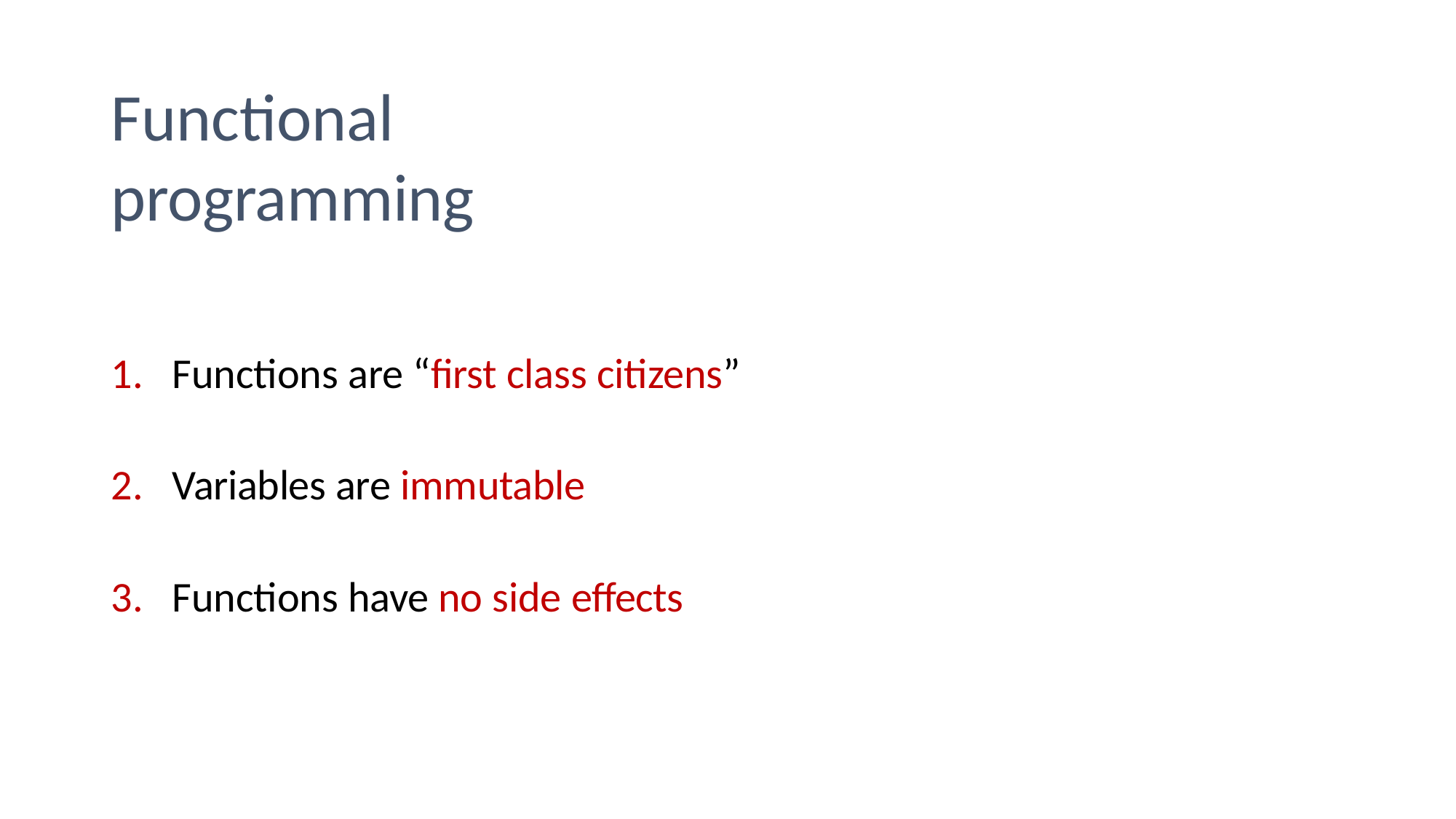

# Functional programming
Functions are “first class citizens”

Variables are immutable

Functions have no side effects